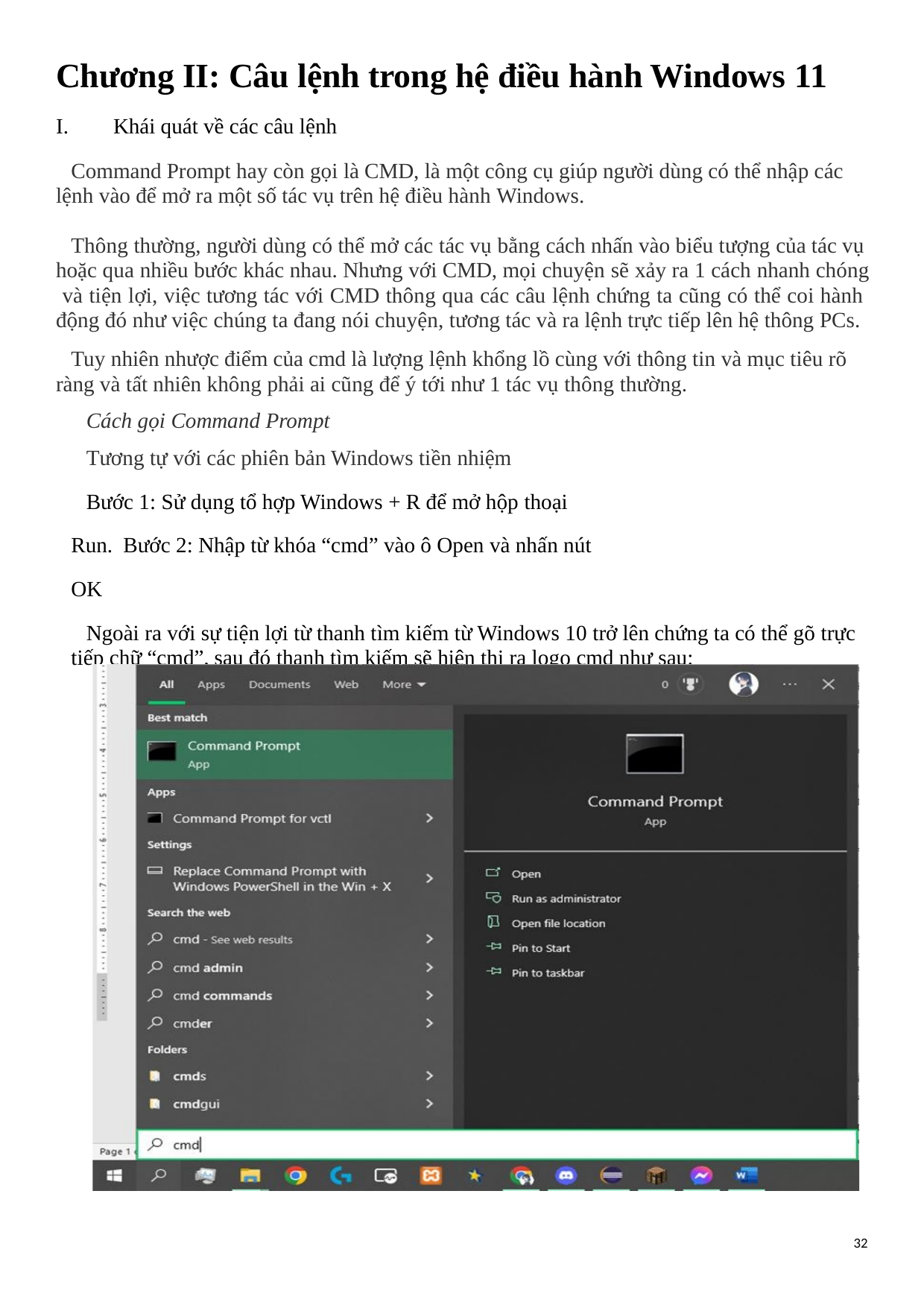

Chương II: Câu lệnh trong hệ điều hành Windows 11
I.	Khái quát về các câu lệnh
Command Prompt hay còn gọi là CMD, là một công cụ giúp người dùng có thể nhập các  lệnh vào để mở ra một số tác vụ trên hệ điều hành Windows.

Thông thường, người dùng có thể mở các tác vụ bằng cách nhấn vào biểu tượng của tác vụ  hoặc qua nhiều bước khác nhau. Nhưng với CMD, mọi chuyện sẽ xảy ra 1 cách nhanh chóng  và tiện lợi, việc tương tác với CMD thông qua các câu lệnh chứng ta cũng có thể coi hành  động đó như việc chúng ta đang nói chuyện, tương tác và ra lệnh trực tiếp lên hệ thông PCs.
Tuy nhiên nhược điểm của cmd là lượng lệnh khổng lồ cùng với thông tin và mục tiêu rõ  ràng và tất nhiên không phải ai cũng để ý tới như 1 tác vụ thông thường.
Cách gọi Command Prompt
Tương tự với các phiên bản Windows tiền nhiệm
Bước 1: Sử dụng tổ hợp Windows + R để mở hộp thoại Run.  Bước 2: Nhập từ khóa “cmd” vào ô Open và nhấn nút OK
Ngoài ra với sự tiện lợi từ thanh tìm kiếm từ Windows 10 trở lên chứng ta có thể gõ trực  tiếp chữ “cmd”, sau đó thanh tìm kiếm sẽ hiện thị ra logo cmd như sau:

32